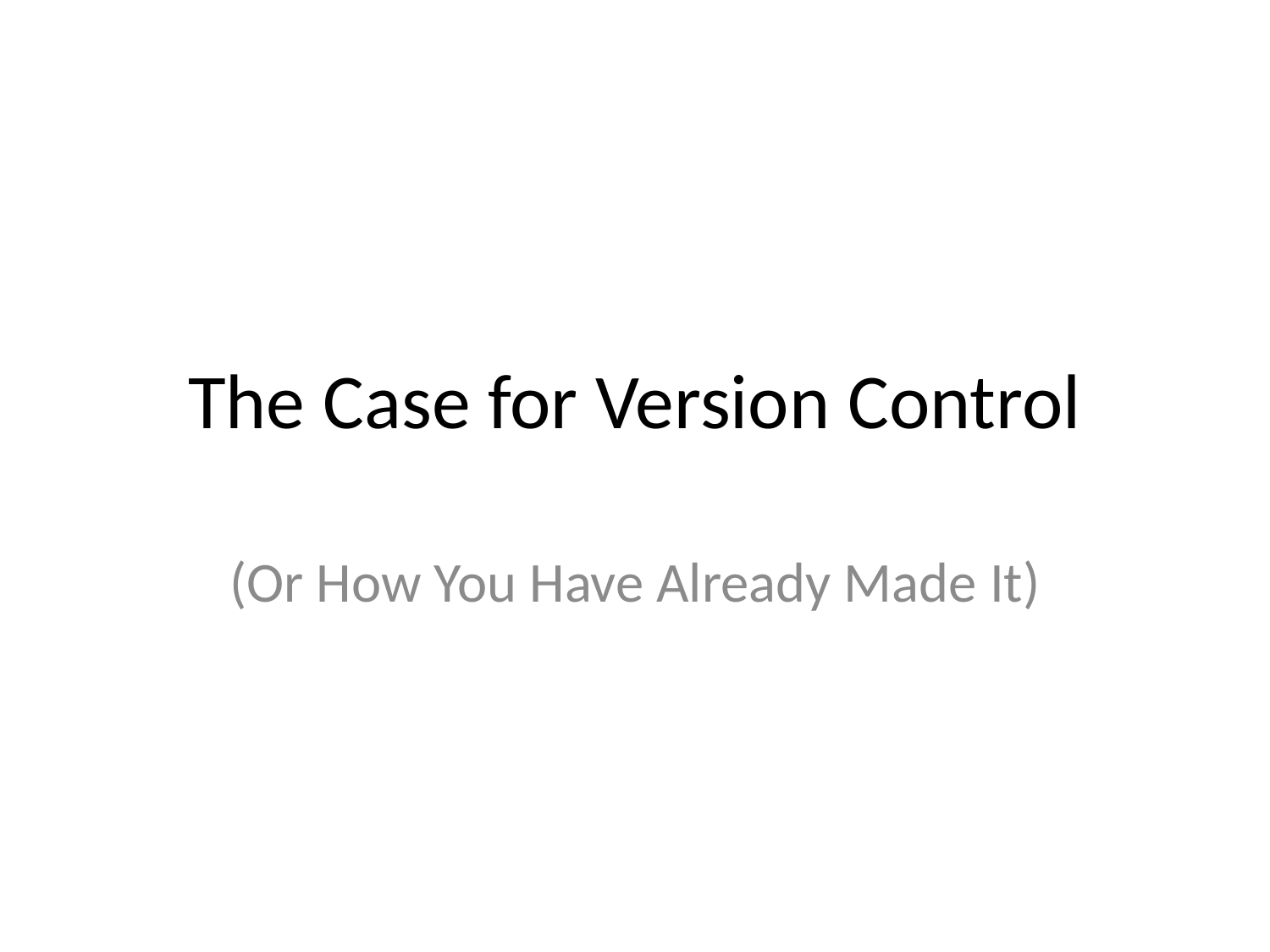

# The Case for Version Control
(Or How You Have Already Made It)